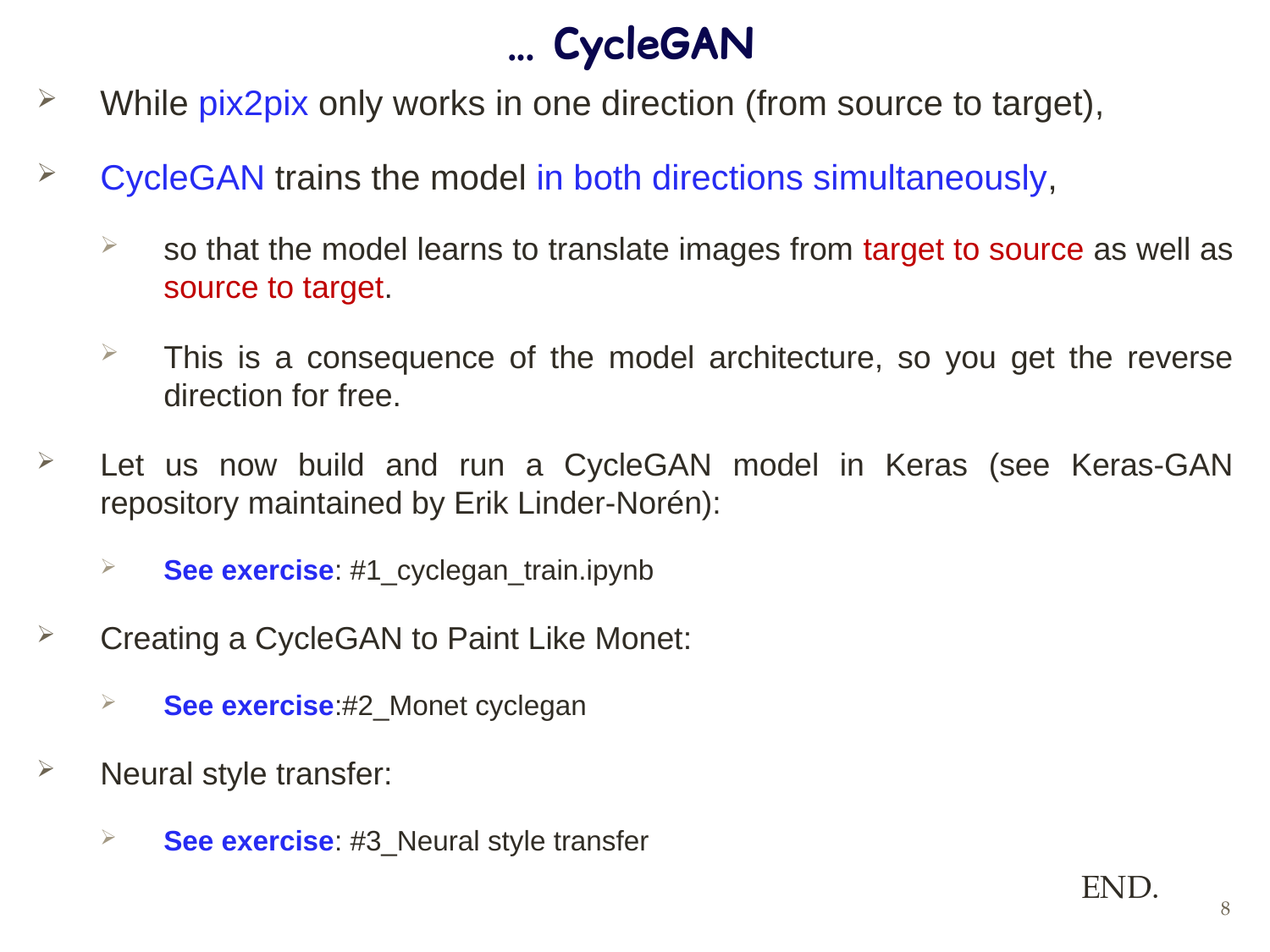

# … CycleGAN
While pix2pix only works in one direction (from source to target),
CycleGAN trains the model in both directions simultaneously,
so that the model learns to translate images from target to source as well as source to target.
This is a consequence of the model architecture, so you get the reverse direction for free.
Let us now build and run a CycleGAN model in Keras (see Keras-GAN repository maintained by Erik Linder-Norén):
See exercise: #1_cyclegan_train.ipynb
Creating a CycleGAN to Paint Like Monet:
See exercise:#2_Monet cyclegan
Neural style transfer:
See exercise: #3_Neural style transfer
END.
8